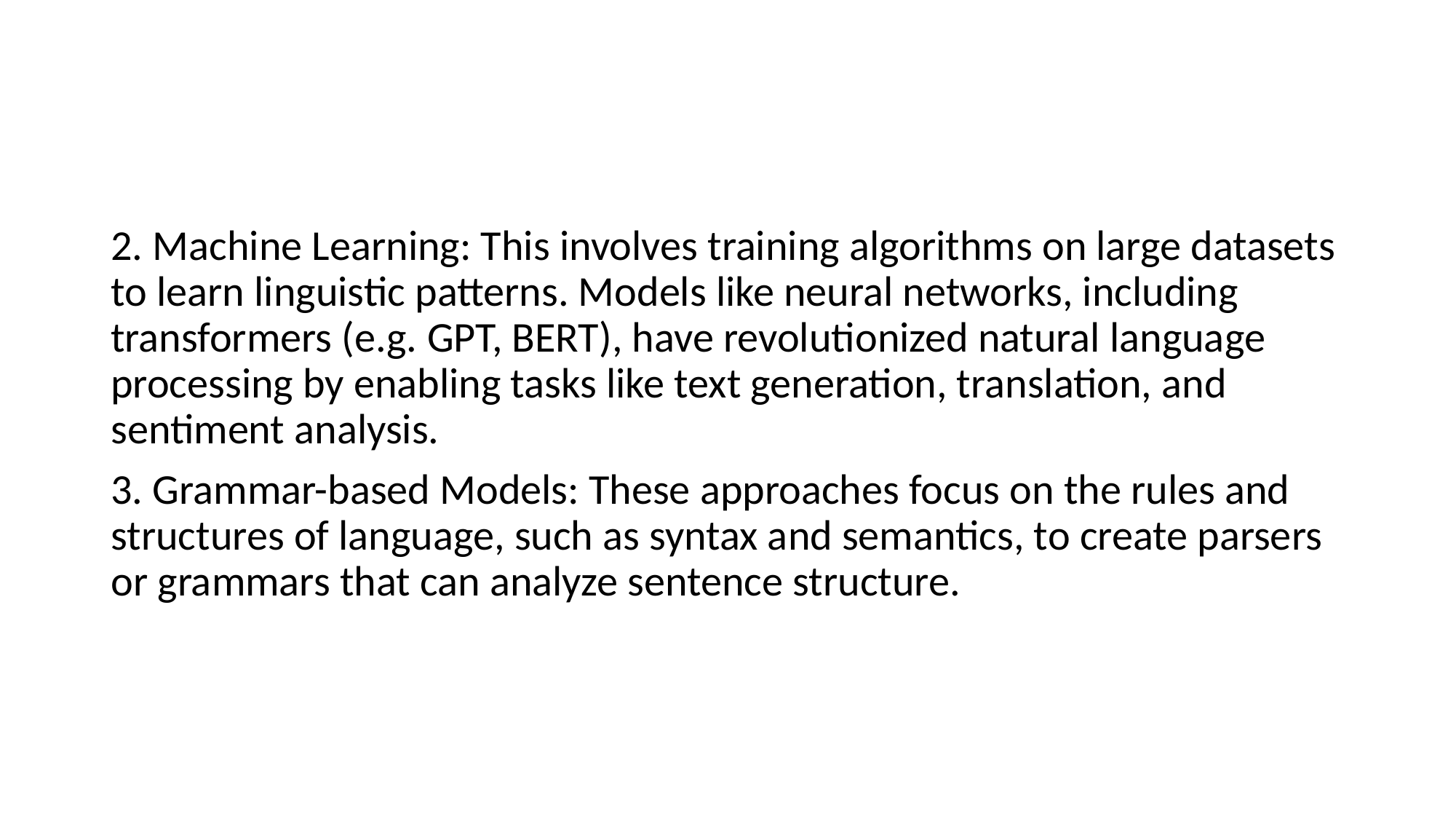

#
2. Machine Learning: This involves training algorithms on large datasets to learn linguistic patterns. Models like neural networks, including transformers (e.g. GPT, BERT), have revolutionized natural language processing by enabling tasks like text generation, translation, and sentiment analysis.
3. Grammar-based Models: These approaches focus on the rules and structures of language, such as syntax and semantics, to create parsers or grammars that can analyze sentence structure.